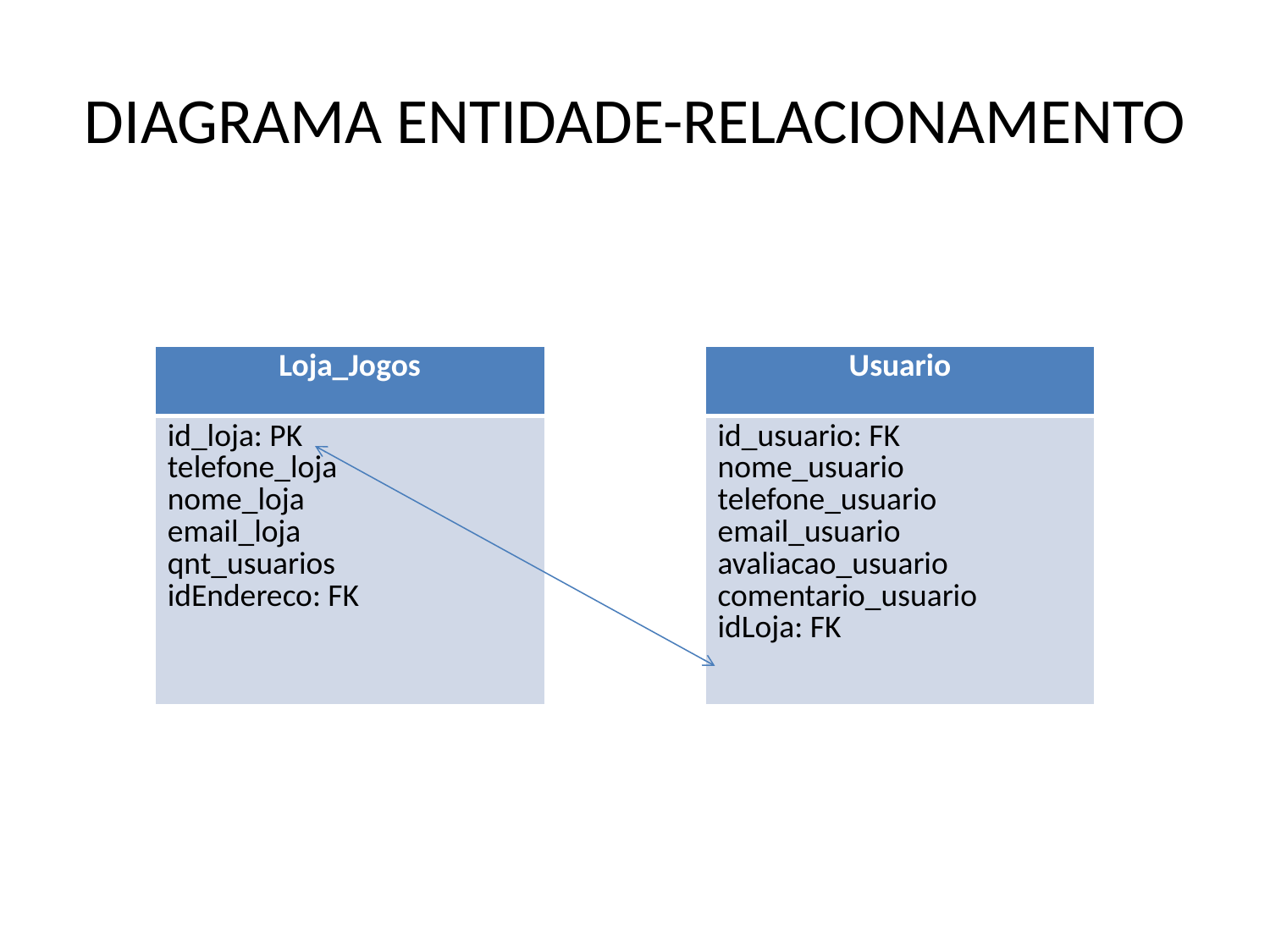

# DIAGRAMA ENTIDADE-RELACIONAMENTO
| Loja\_Jogos |
| --- |
| id\_loja: PK telefone\_loja nome\_loja email\_loja qnt\_usuarios idEndereco: FK |
| Usuario |
| --- |
| id\_usuario: FK nome\_usuario telefone\_usuario email\_usuario avaliacao\_usuario comentario\_usuario idLoja: FK |